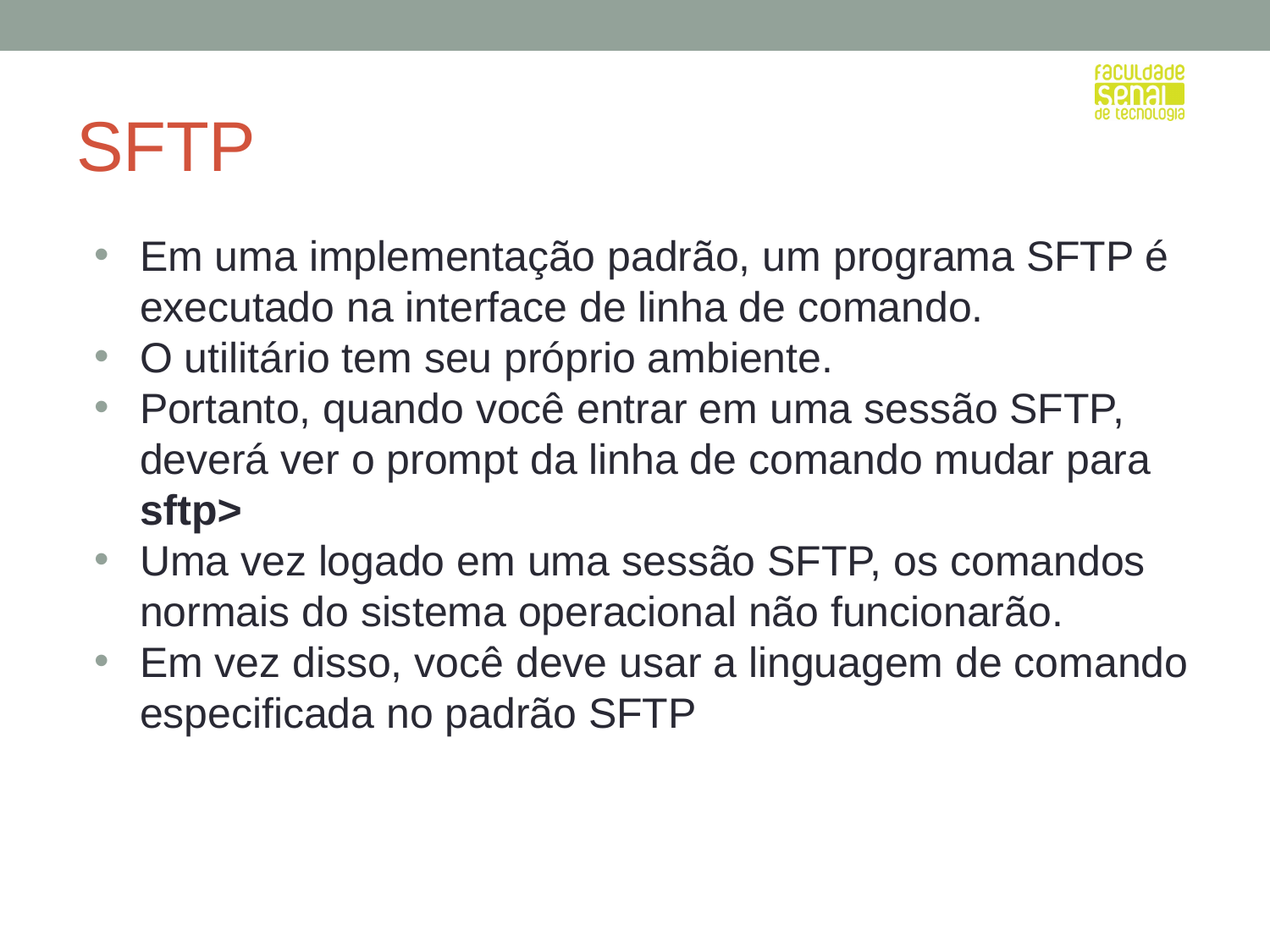

# SFTP
Em uma implementação padrão, um programa SFTP é executado na interface de linha de comando.
O utilitário tem seu próprio ambiente.
Portanto, quando você entrar em uma sessão SFTP, deverá ver o prompt da linha de comando mudar para sftp>
Uma vez logado em uma sessão SFTP, os comandos normais do sistema operacional não funcionarão.
Em vez disso, você deve usar a linguagem de comando especificada no padrão SFTP